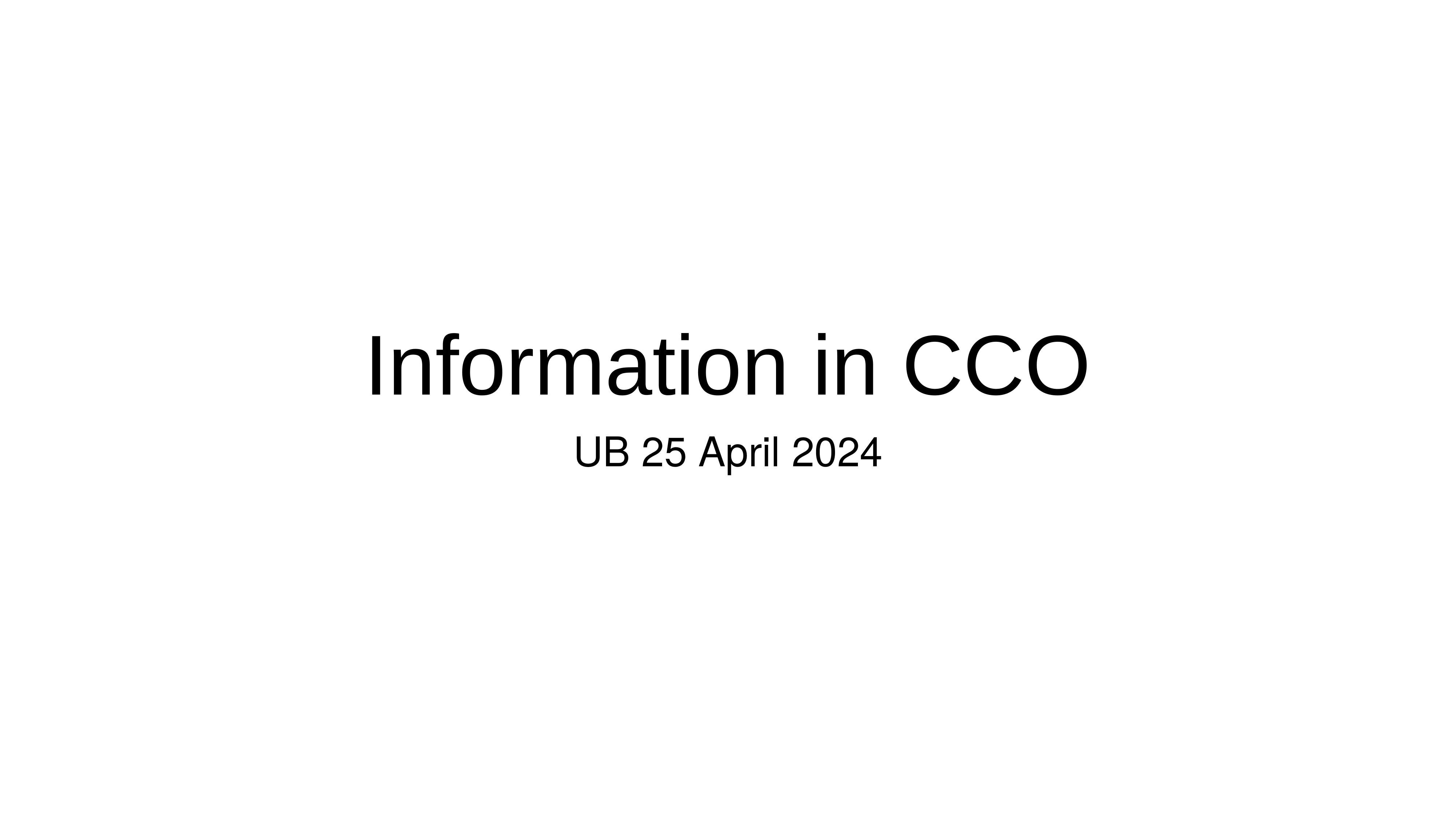

# Information in CCO
UB 25 April 2024